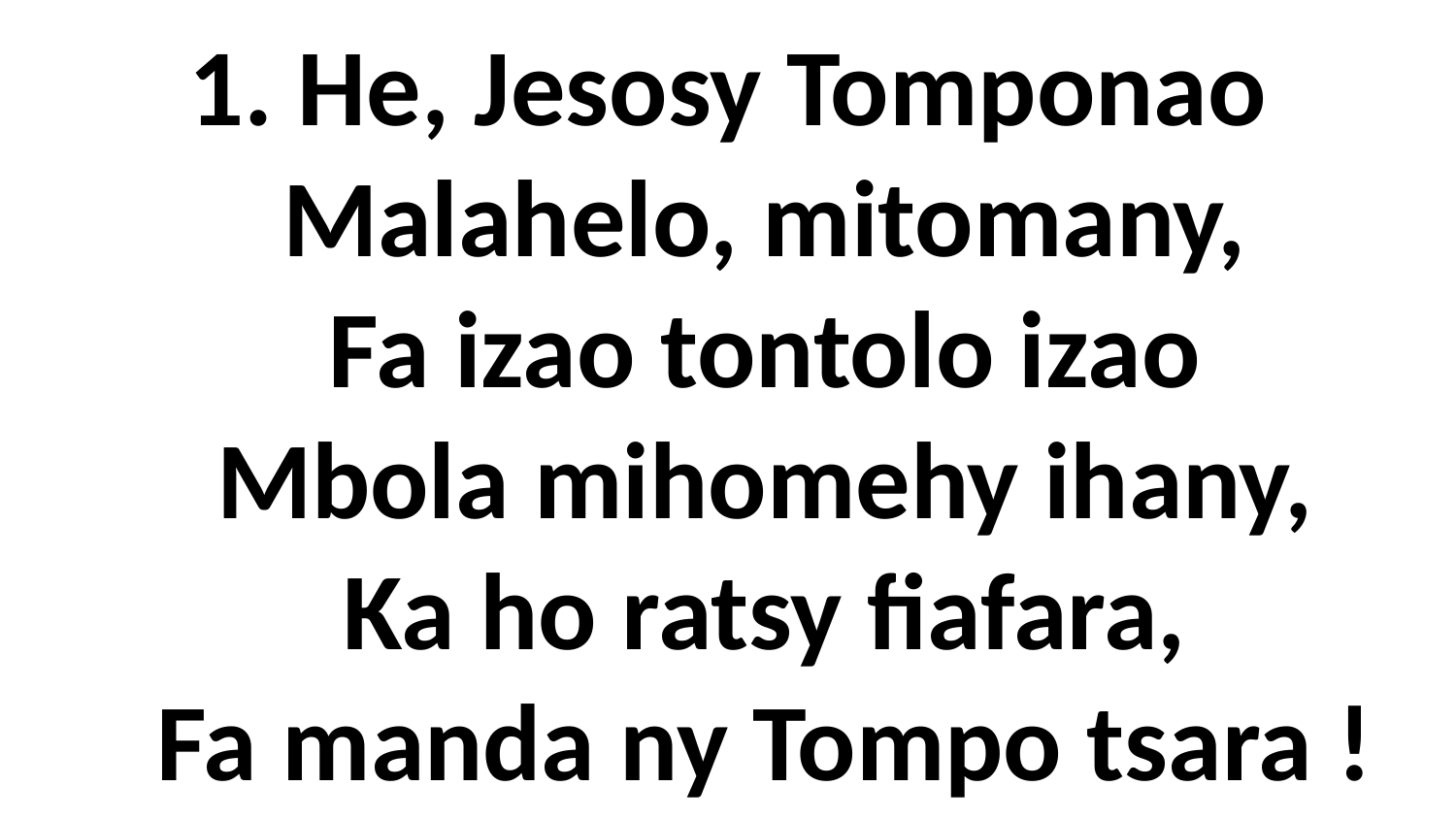

# 1. He, Jesosy Tomponao Malahelo, mitomany, Fa izao tontolo izao Mbola mihomehy ihany, Ka ho ratsy fiafara, Fa manda ny Tompo tsara !